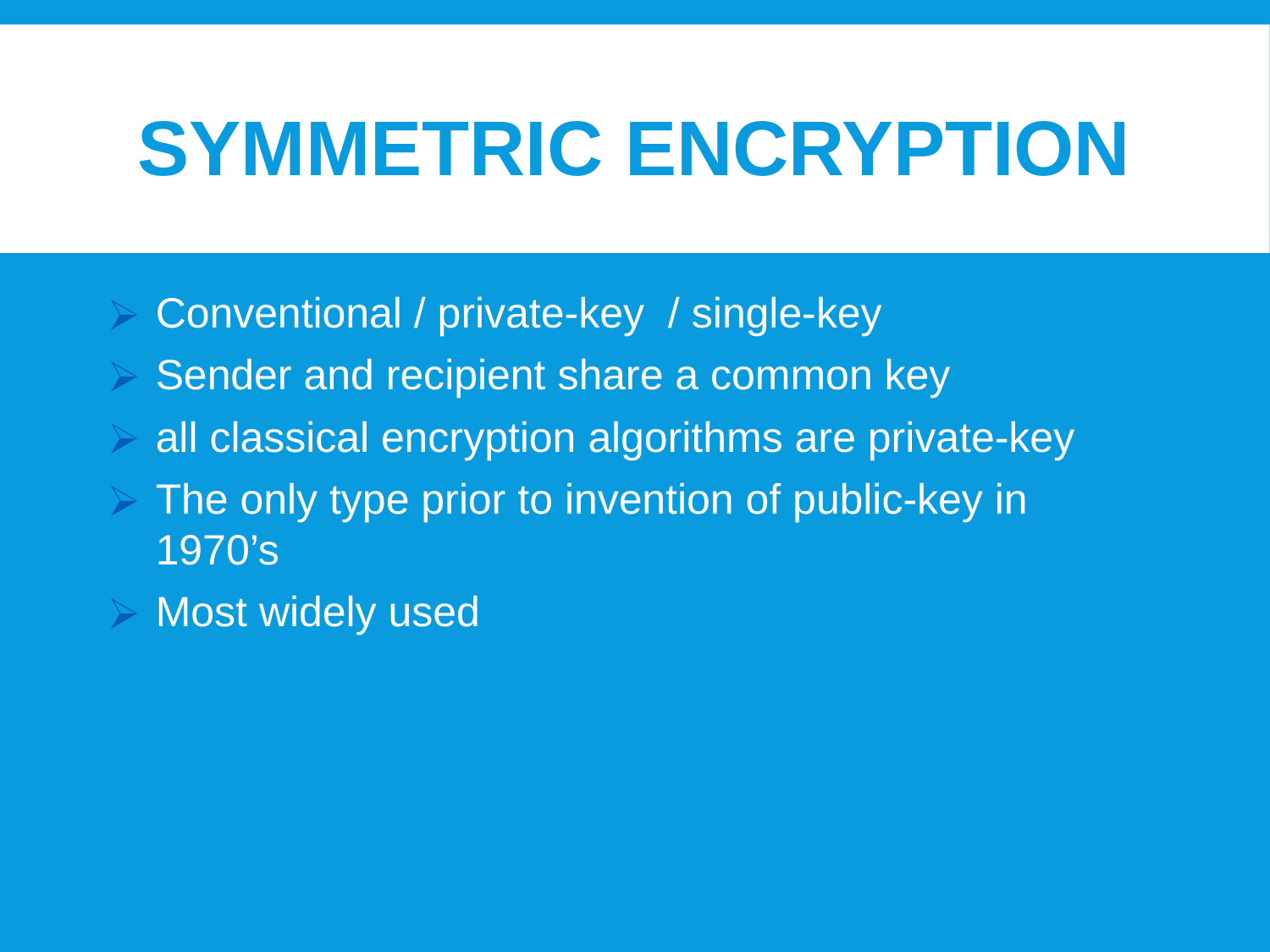

# Symmetric Encryption
Conventional / private-key  / single-key
Sender and recipient share a common key
all classical encryption algorithms are private-key
The only type prior to invention of public-key in 1970’s
Most widely used